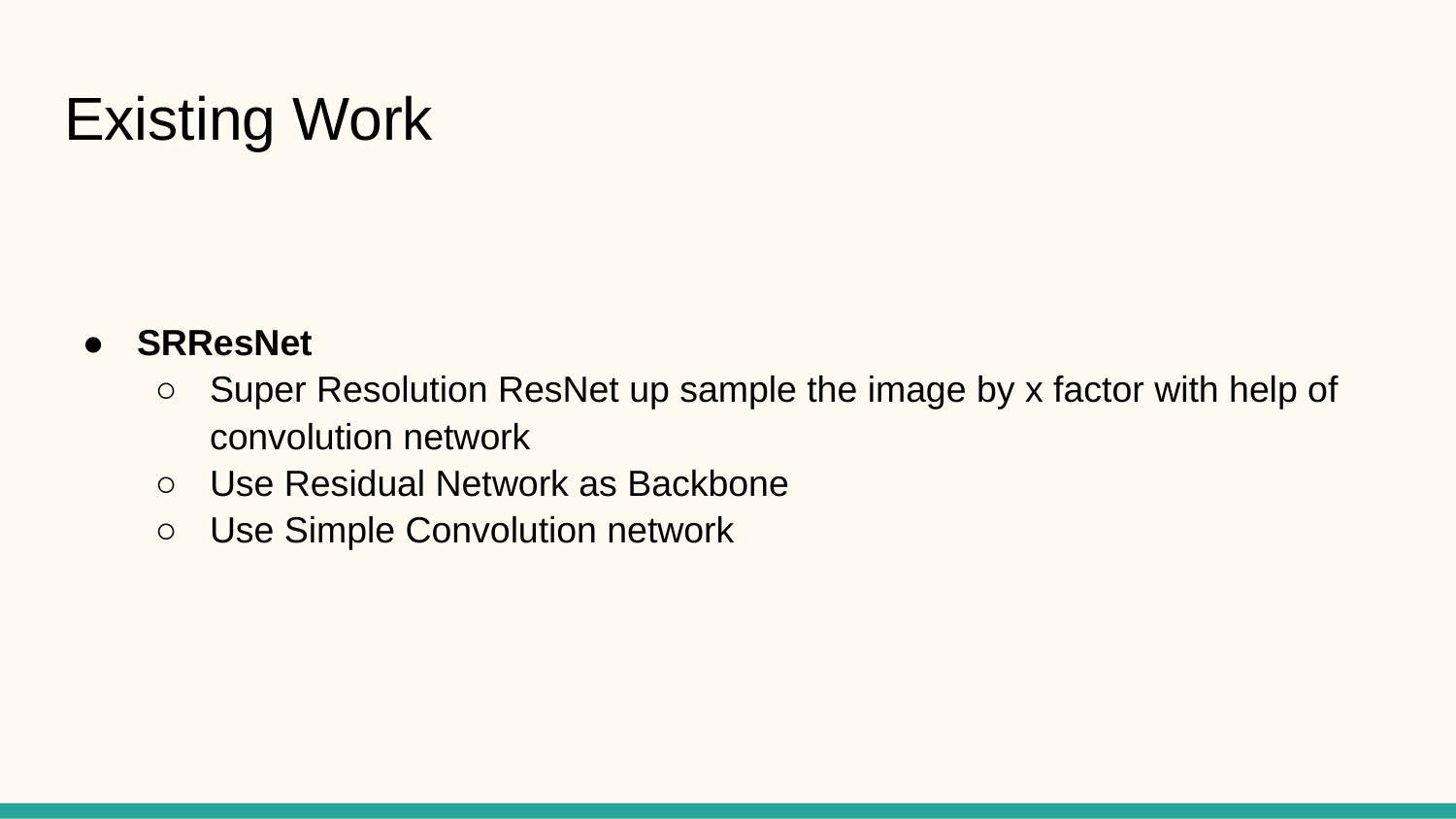

# Existing Work

SRResNet
Super Resolution ResNet up sample the image by x factor with help of convolution network
Use Residual Network as Backbone
Use Simple Convolution network